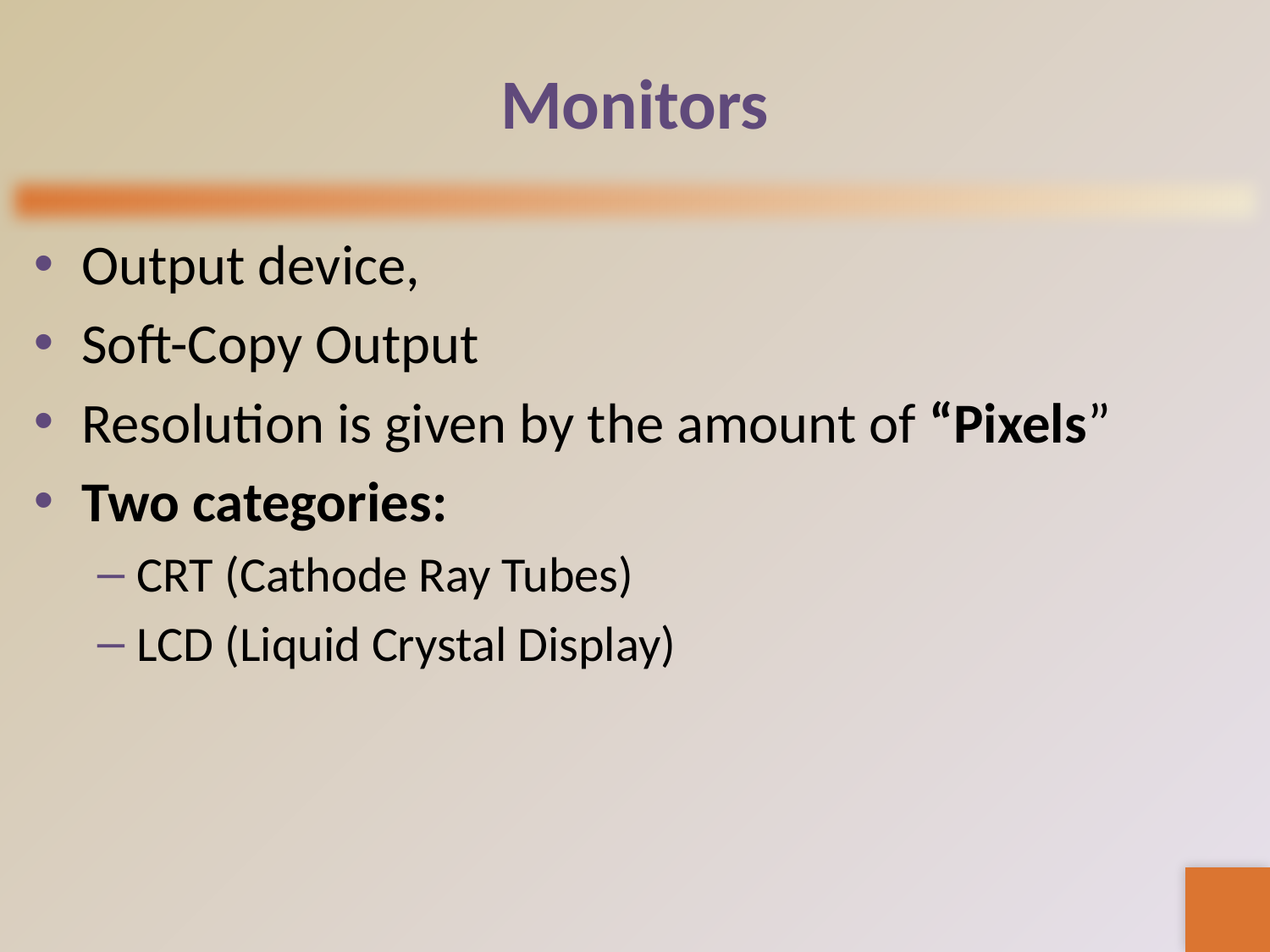

# Monitors
Output device,
Soft-Copy Output
Resolution is given by the amount of “Pixels”
Two categories:
CRT (Cathode Ray Tubes)
LCD (Liquid Crystal Display)